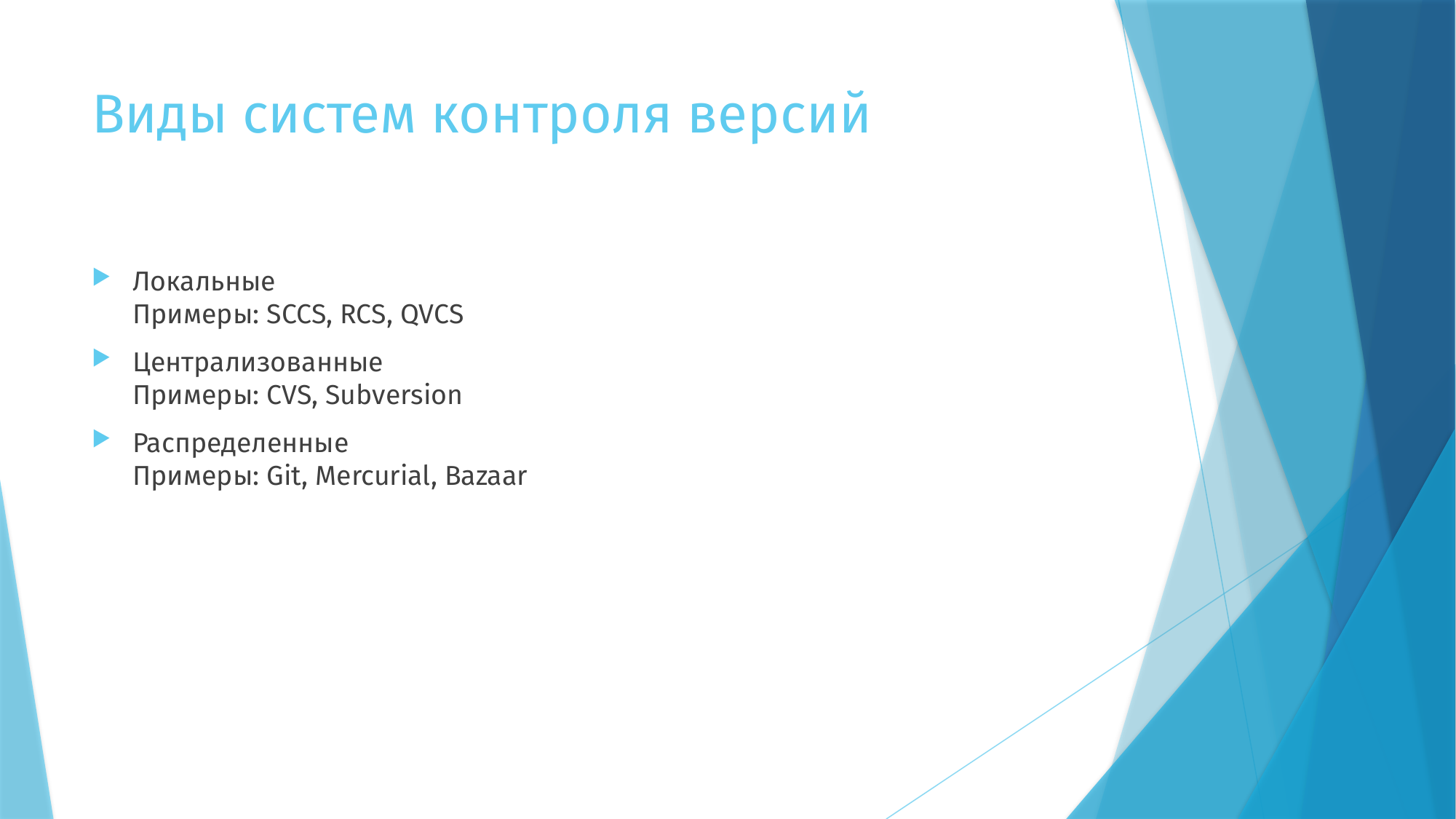

# Виды систем контроля версий
Локальные
Примеры: SCCS, RCS, QVCS
Централизованные
Примеры: CVS, Subversion
Распределенные
Примеры: Git, Mercurial, Bazaar